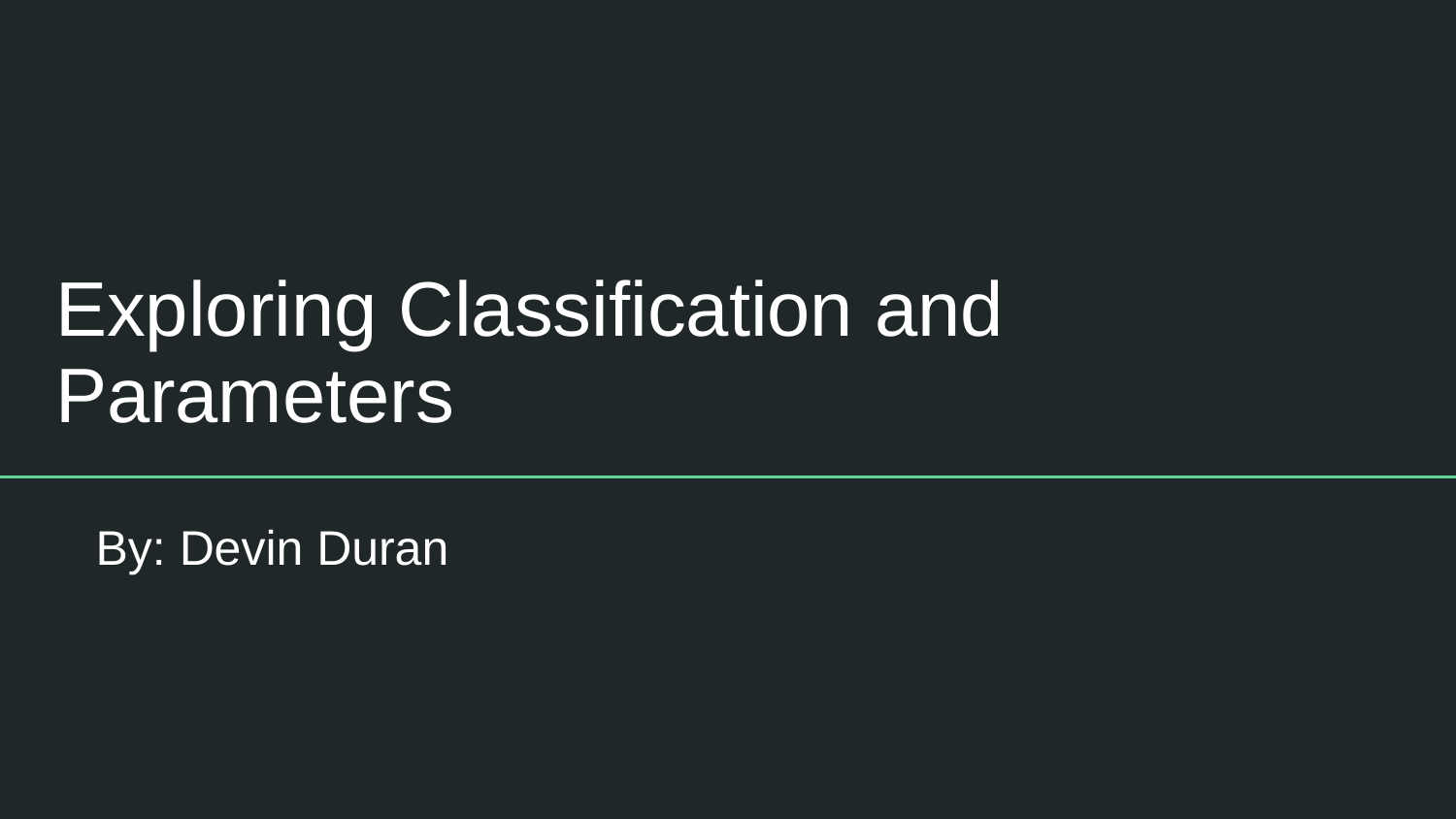

# Exploring Classification and Parameters
By: Devin Duran